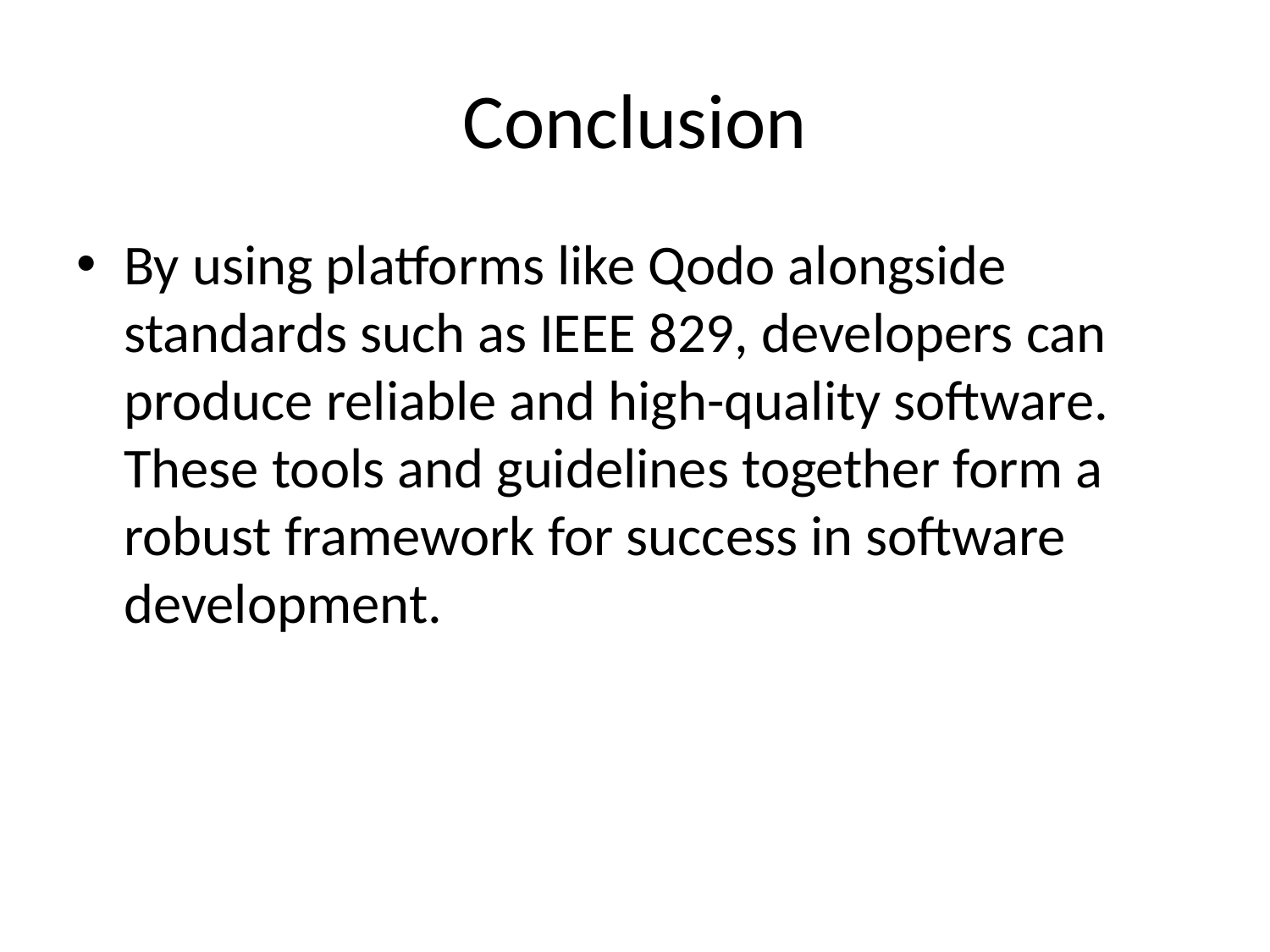

# Conclusion
By using platforms like Qodo alongside standards such as IEEE 829, developers can produce reliable and high-quality software. These tools and guidelines together form a robust framework for success in software development.